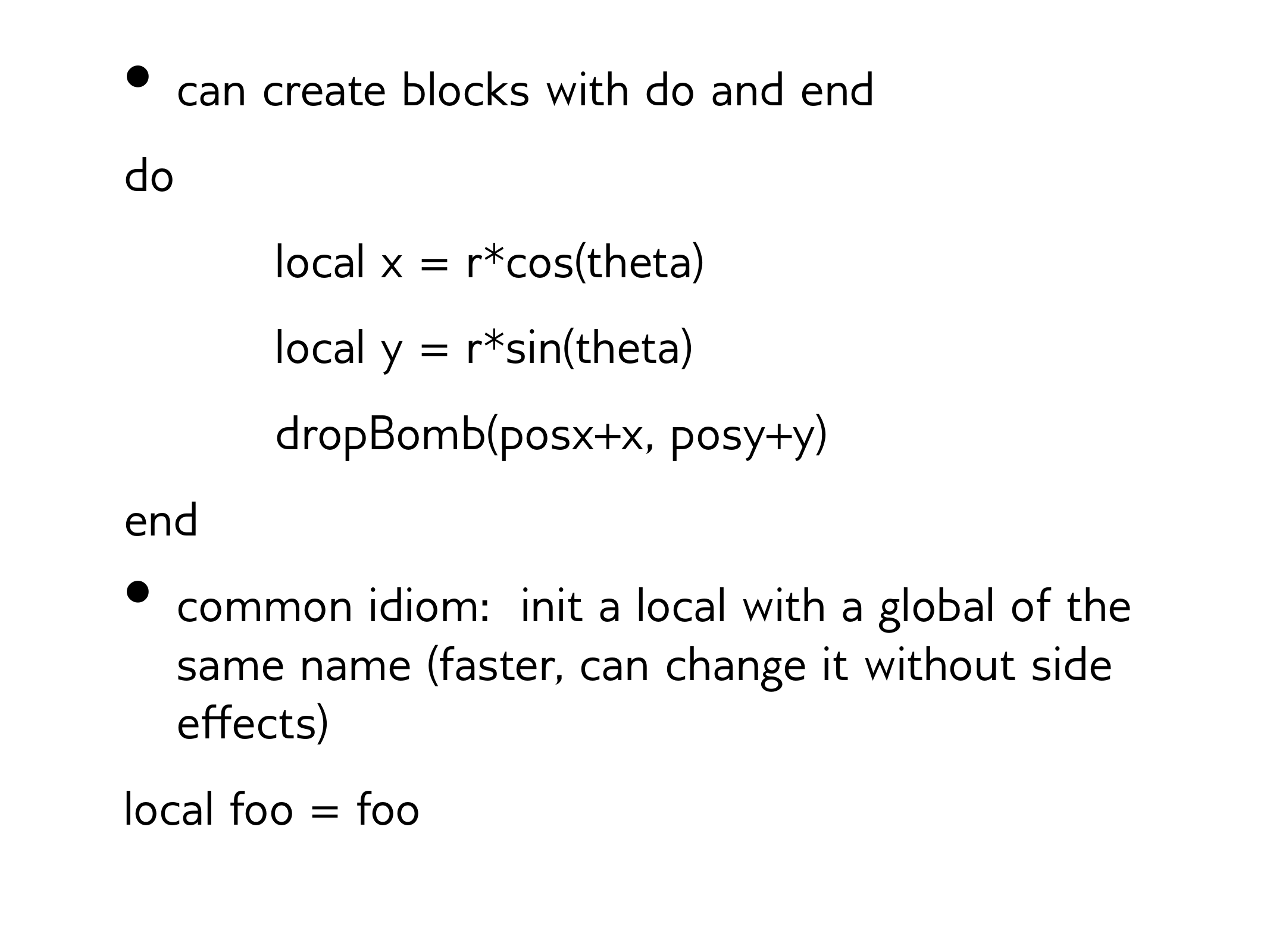

can create blocks with do and end
do
local x = r*cos(theta)
local y = r*sin(theta)
dropBomb(posx+x, posy+y)
end
common idiom:  init a local with a global of the same name (faster, can change it without side effects)
local foo = foo